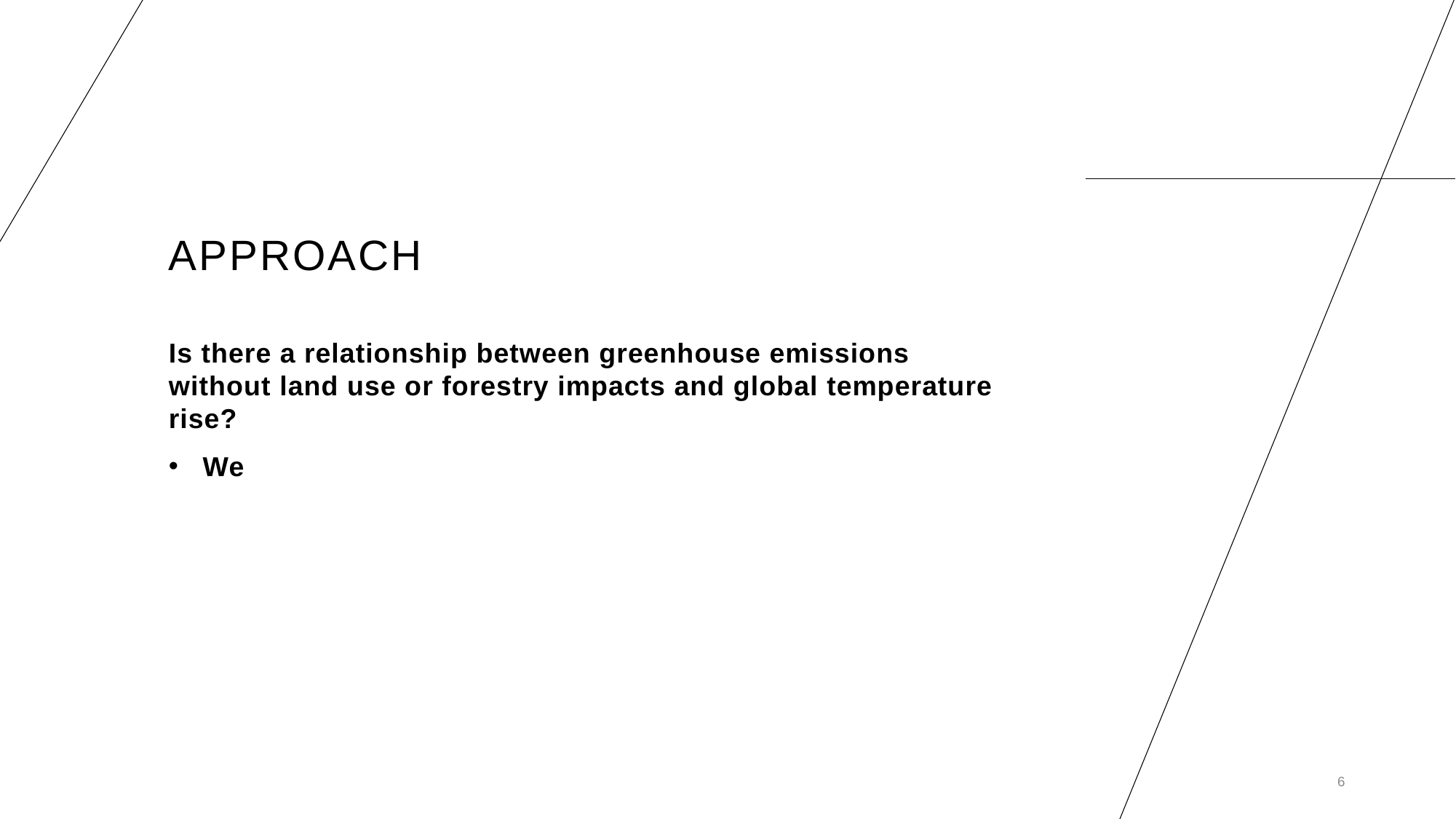

# Approach
Is there a relationship between greenhouse emissions without land use or forestry impacts and global temperature rise?
We

6